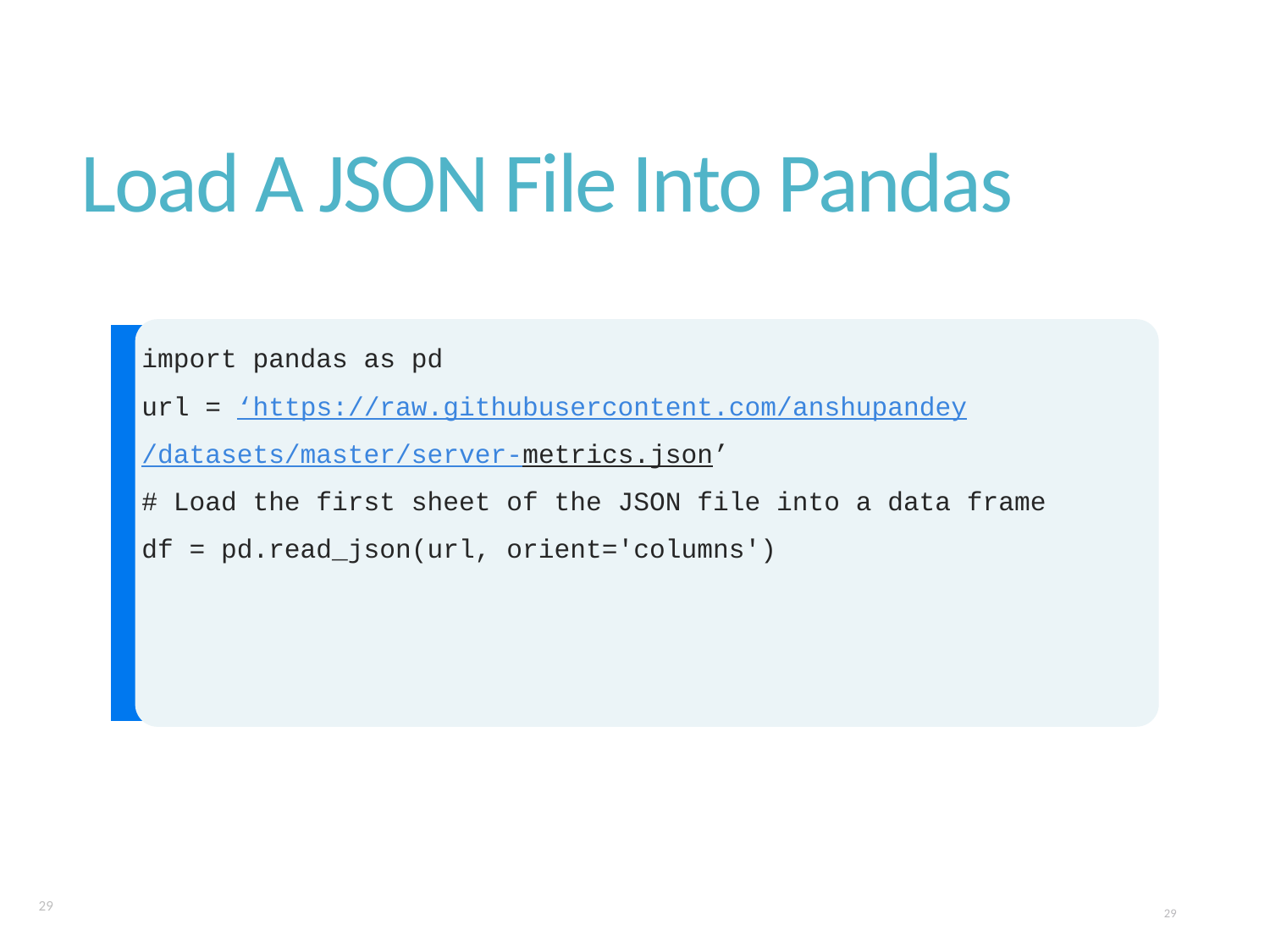

# Load A JSON File Into Pandas
import pandas as pd
url = ‘https://raw.githubusercontent.com/anshupandey/datasets/master/server-metrics.json’
# Load the first sheet of the JSON file into a data frame
df = pd.read_json(url, orient='columns')